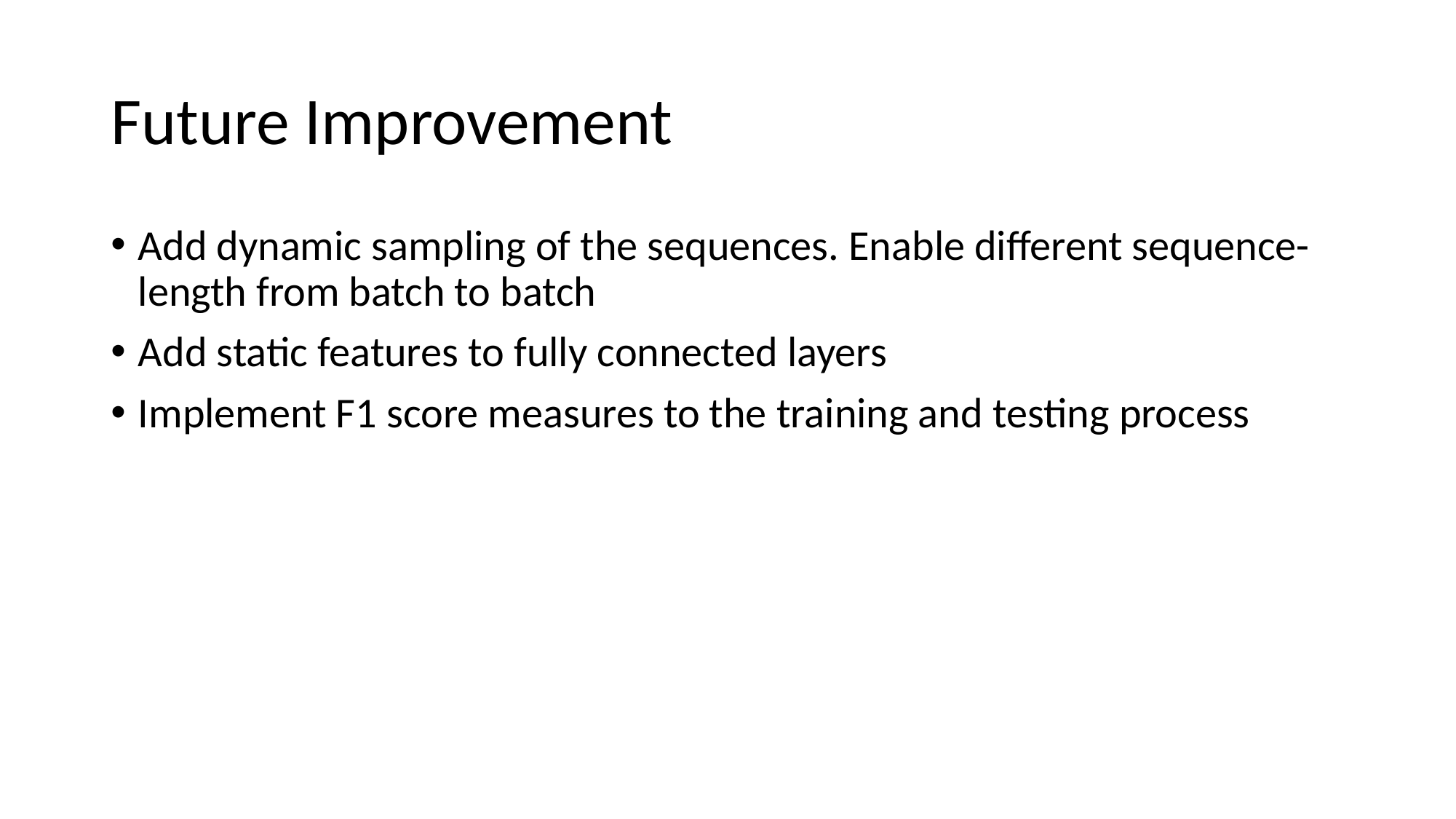

# Future Improvement
Add dynamic sampling of the sequences. Enable different sequence-length from batch to batch
Add static features to fully connected layers
Implement F1 score measures to the training and testing process